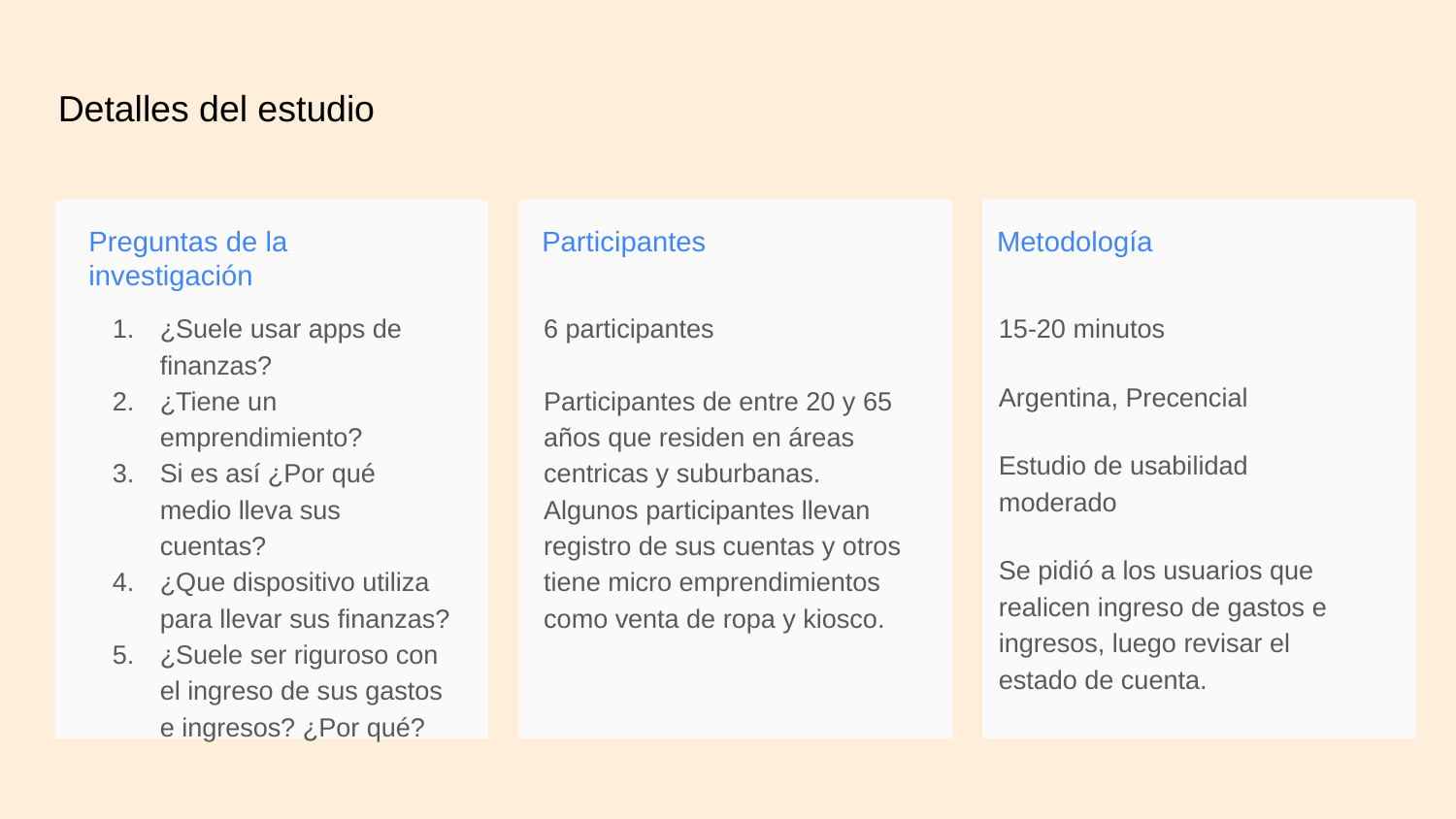

Detalles del estudio

Preguntas de la investigación

Participantes
Metodología
¿Suele usar apps de finanzas?
¿Tiene un emprendimiento?
Si es así ¿Por qué medio lleva sus cuentas?
¿Que dispositivo utiliza para llevar sus finanzas?
¿Suele ser riguroso con el ingreso de sus gastos e ingresos? ¿Por qué?
6 participantes

Participantes de entre 20 y 65 años que residen en áreas centricas y suburbanas. Algunos participantes llevan registro de sus cuentas y otros tiene micro emprendimientos como venta de ropa y kiosco.
15-20 minutos
Argentina, Precencial
Estudio de usabilidad moderado
Se pidió a los usuarios que realicen ingreso de gastos e ingresos, luego revisar el estado de cuenta.